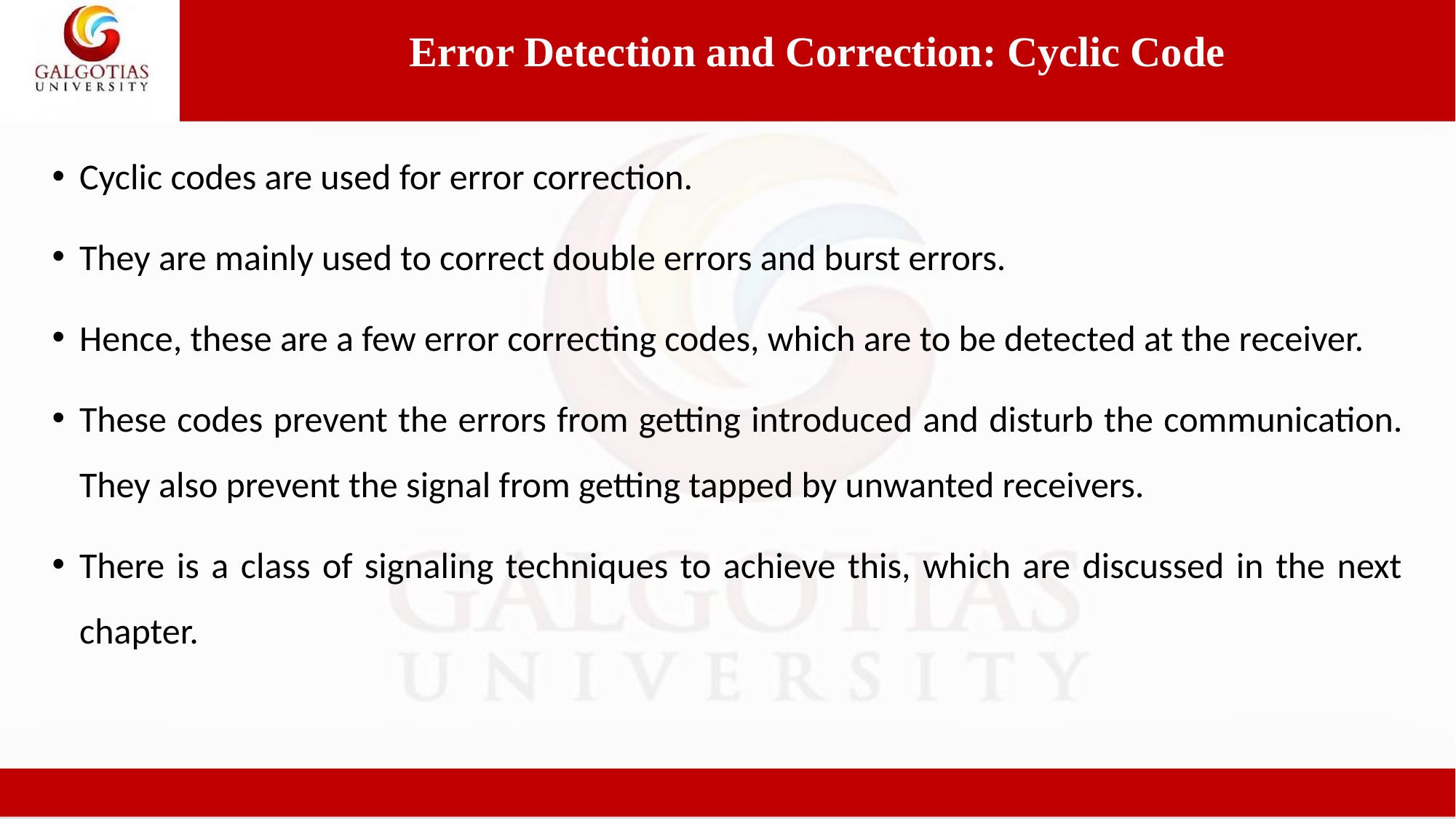

Error Detection and Correction: Cyclic Code
Cyclic codes are used for error correction.
They are mainly used to correct double errors and burst errors.
Hence, these are a few error correcting codes, which are to be detected at the receiver.
These codes prevent the errors from getting introduced and disturb the communication. They also prevent the signal from getting tapped by unwanted receivers.
There is a class of signaling techniques to achieve this, which are discussed in the next chapter.